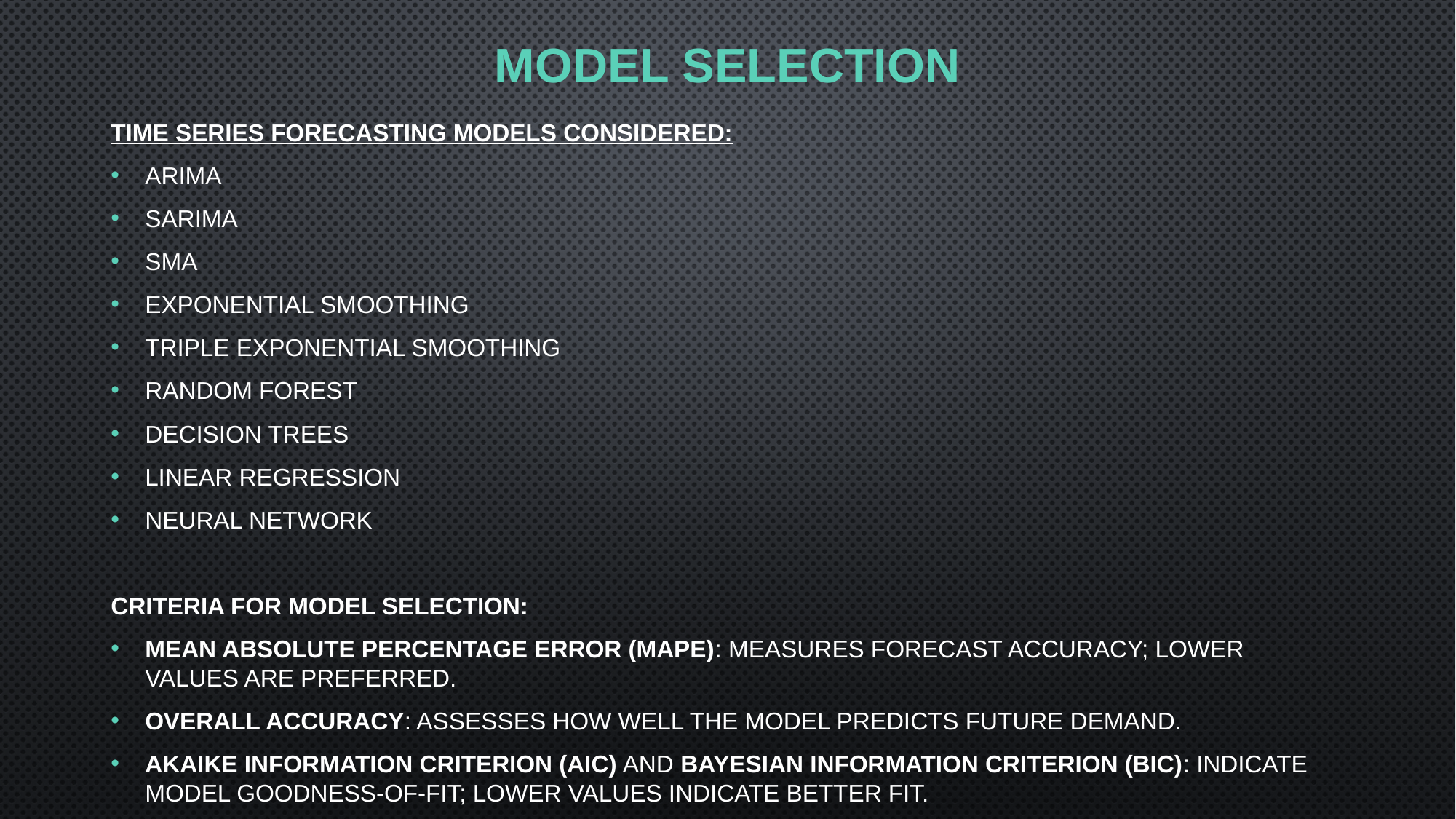

# Model Selection
Time series forecasting models considered:
Arima
Sarima
Sma
Exponential smoothing
Triple exponential smoothing
Random forest
Decision trees
Linear regression
Neural network

Criteria for model selection:
Mean absolute percentage error (MAPE): measures forecast accuracy; lower values are preferred.
Overall accuracy: assesses how well the model predicts future demand.
Akaike information criterion (aic) and bayesian information criterion (bic): indicate model goodness-of-fit; lower values indicate better fit.